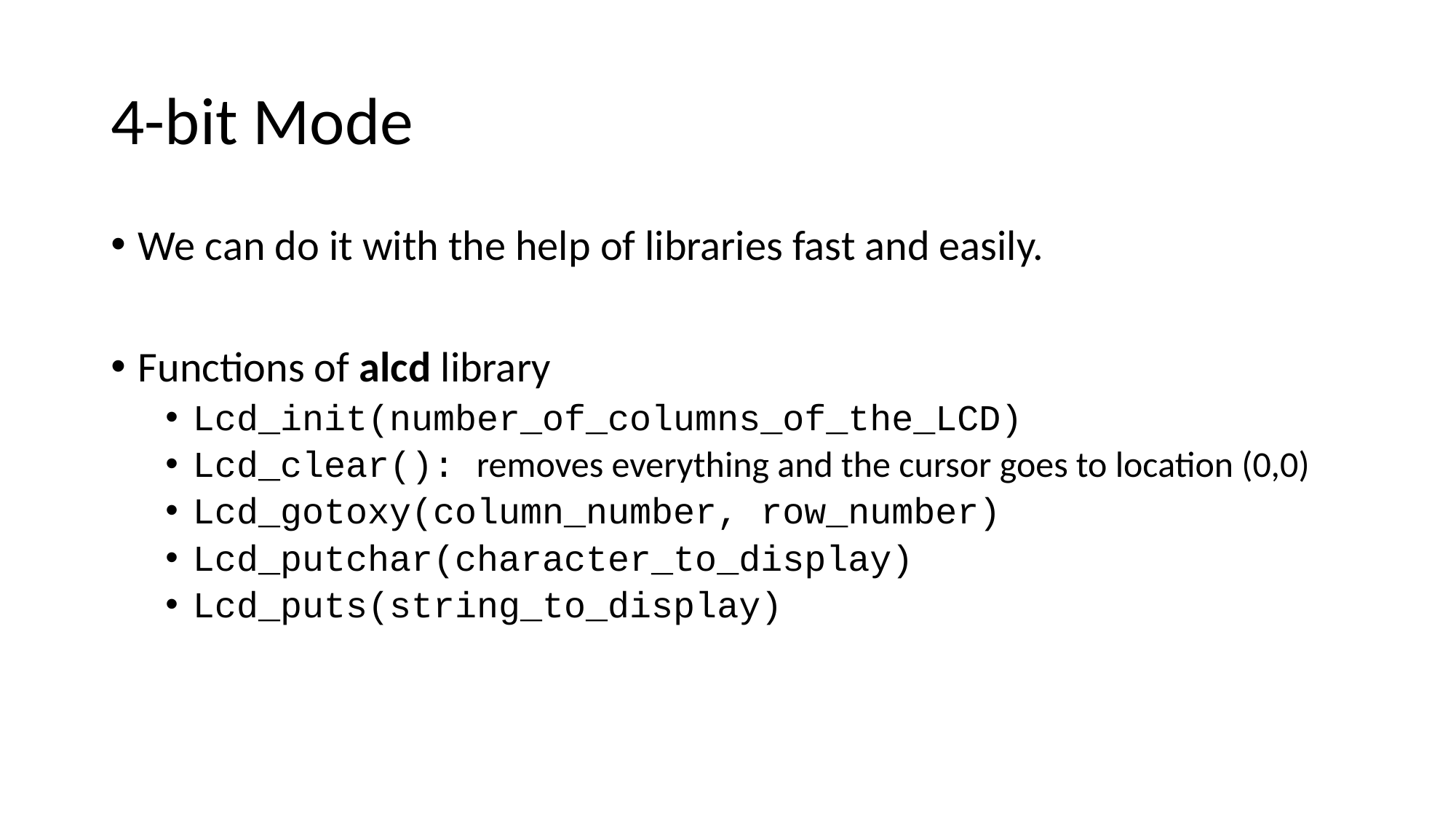

# 4-bit Mode
We can do it with the help of libraries fast and easily.

Functions of alcd library
Lcd_init(number_of_columns_of_the_LCD)
Lcd_clear(): removes everything and the cursor goes to location (0,0)
Lcd_gotoxy(column_number, row_number)
Lcd_putchar(character_to_display)
Lcd_puts(string_to_display)